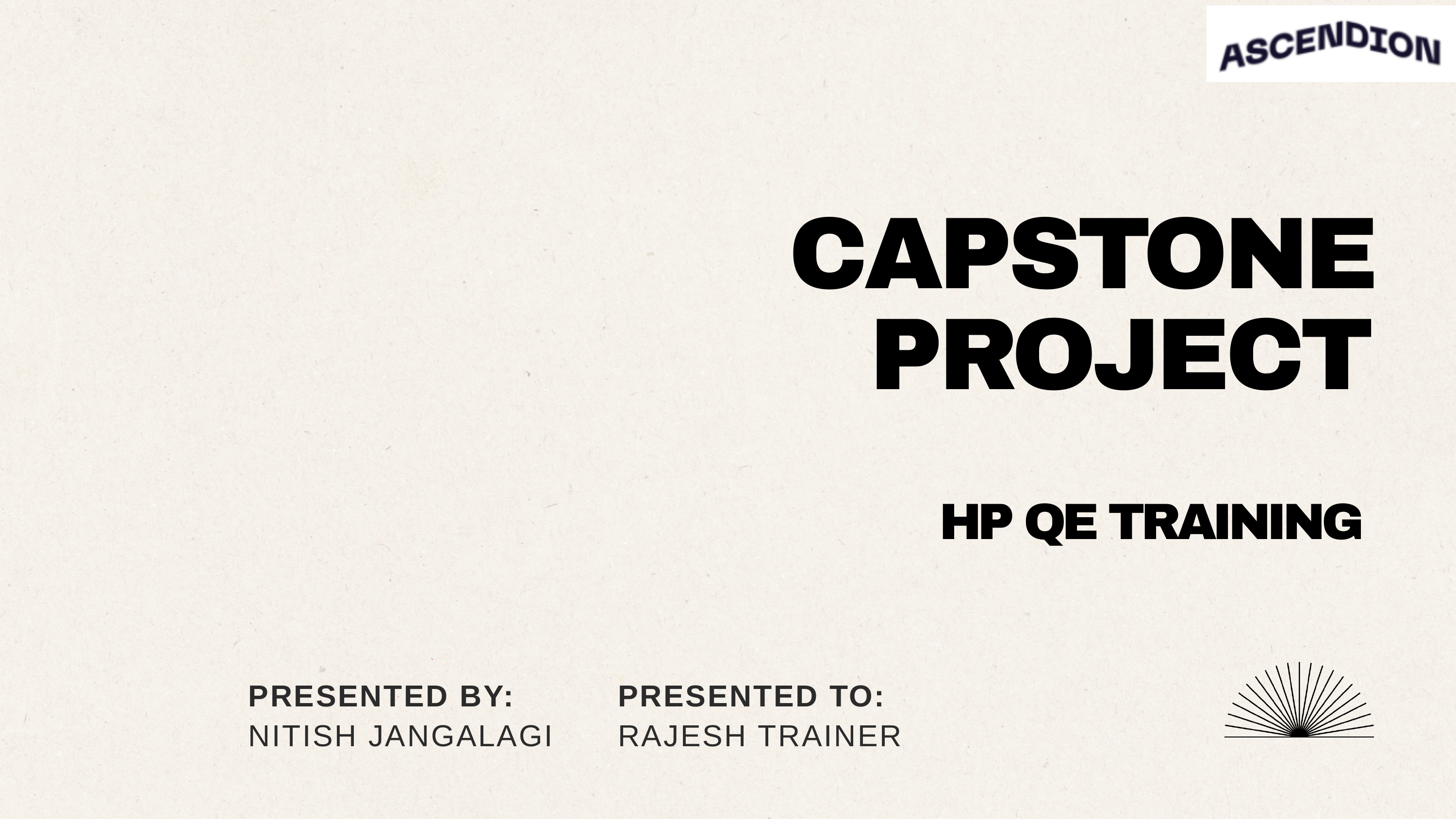

CAPSTONE PROJECT
HP QE TRAINING

PRESENTED BY:
PRESENTED TO:
NITISH JANGALAGI
RAJESH TRAINER